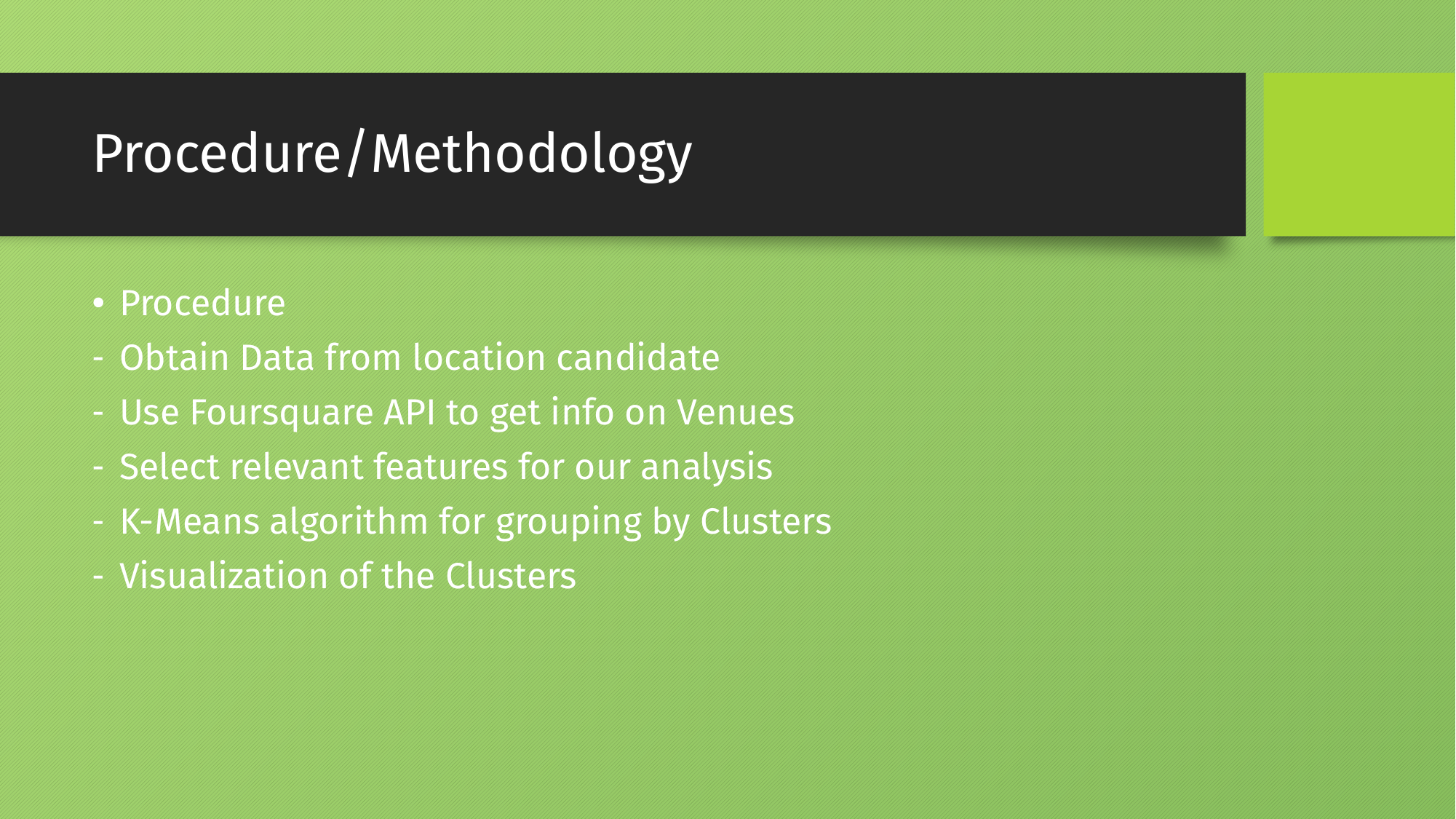

# Procedure/Methodology
Procedure
Obtain Data from location candidate
Use Foursquare API to get info on Venues
Select relevant features for our analysis
K-Means algorithm for grouping by Clusters
Visualization of the Clusters